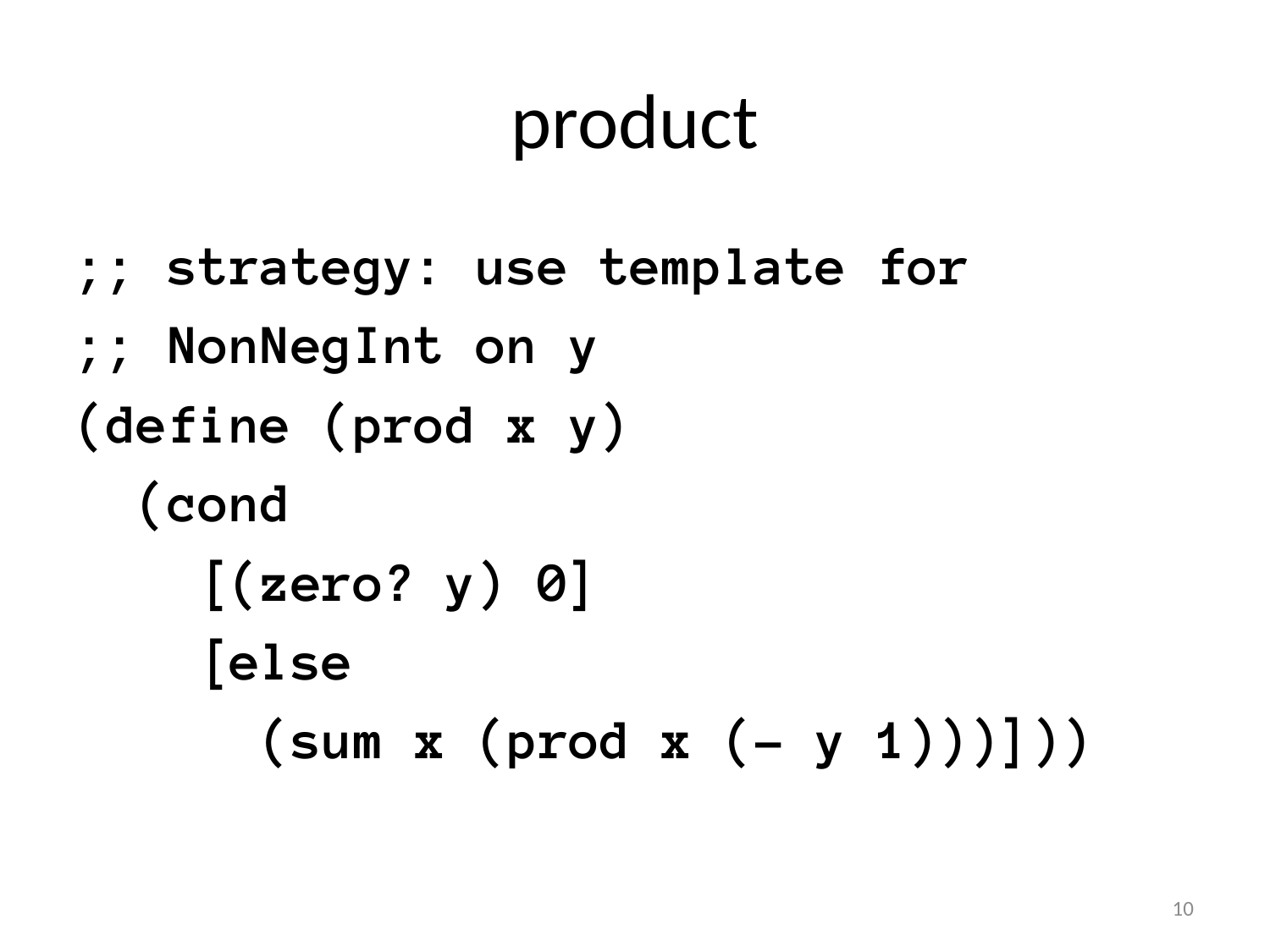

# product
;; strategy: use template for
;; NonNegInt on y
(define (prod x y)
  (cond
    [(zero? y) 0]
    [else
      (sum x (prod x (- y 1)))]))
10